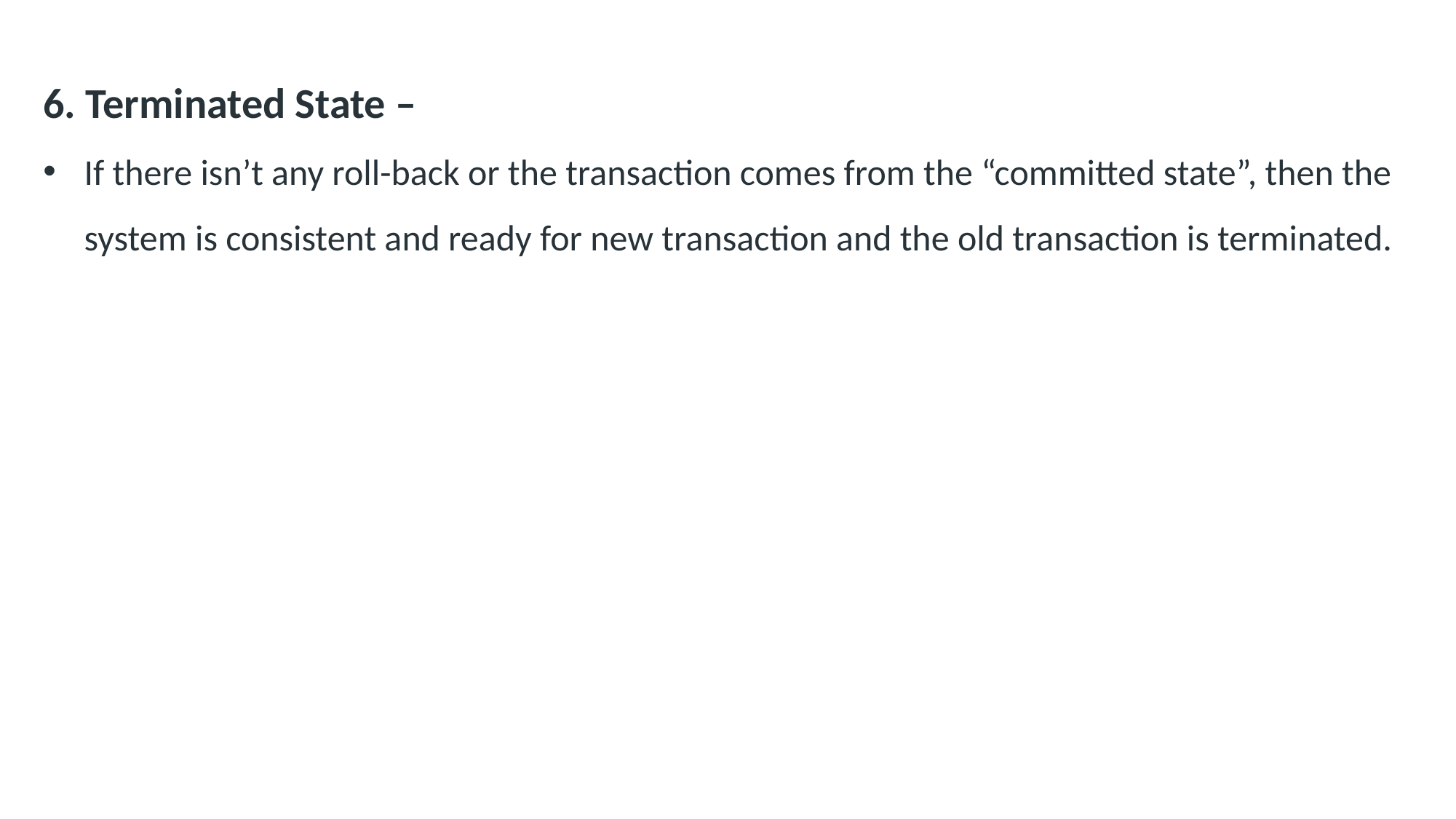

6. Terminated State –
If there isn’t any roll-back or the transaction comes from the “committed state”, then the system is consistent and ready for new transaction and the old transaction is terminated.